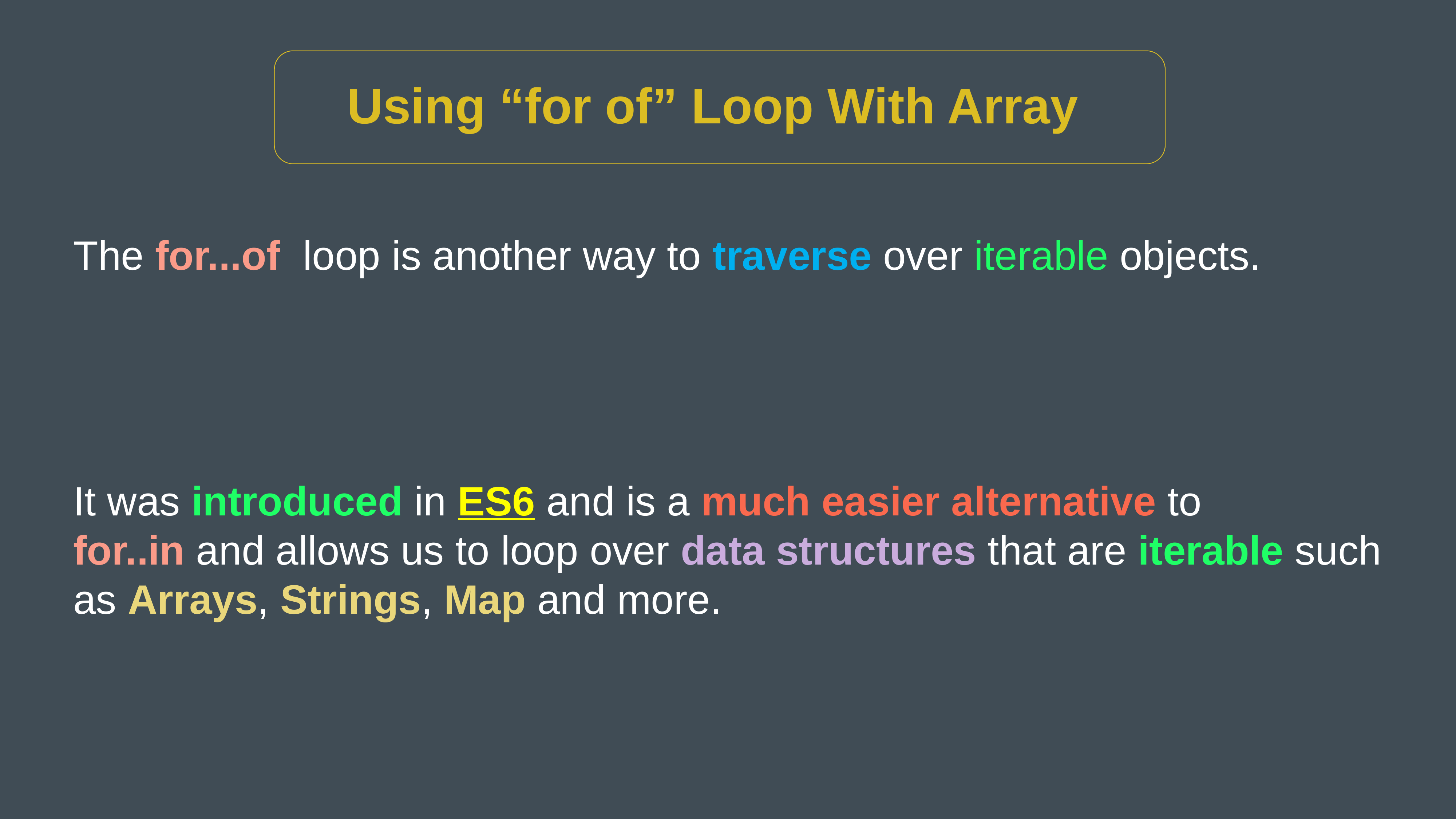

Using “for of” Loop With Array
The for...of  loop is another way to traverse over iterable objects.

It was introduced in ES6 and is a much easier alternative to for..in and allows us to loop over data structures that are iterable such as Arrays, Strings, Map and more.